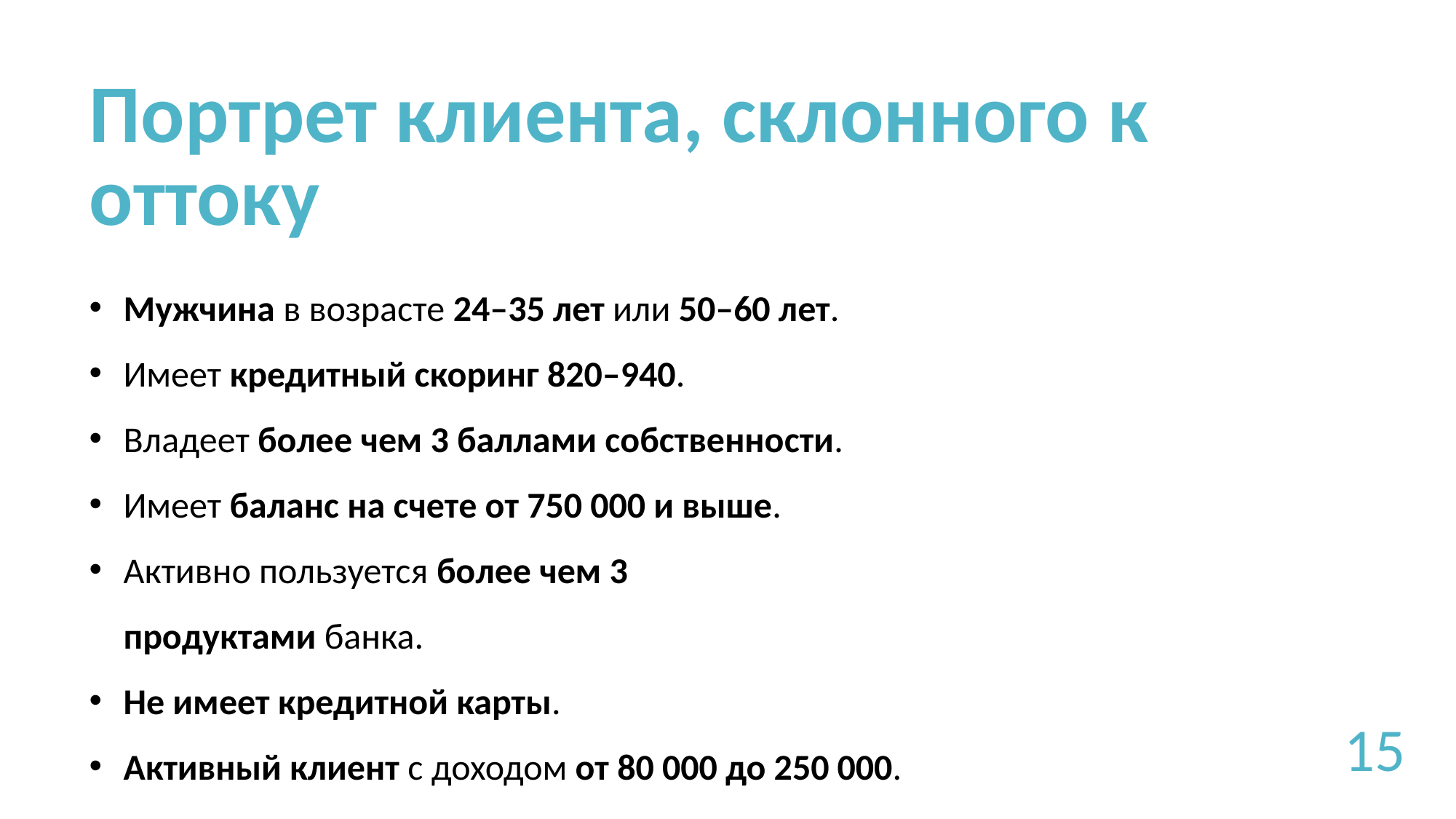

# Портрет клиента, склонного к оттоку
Мужчина в возрасте 24–35 лет или 50–60 лет.
Имеет кредитный скоринг 820–940.
Владеет более чем 3 баллами собственности.
Имеет баланс на счете от 750 000 и выше.
Активно пользуется более чем 3 продуктами банка.
Не имеет кредитной карты.
Активный клиент с доходом от 80 000 до 250 000.
15